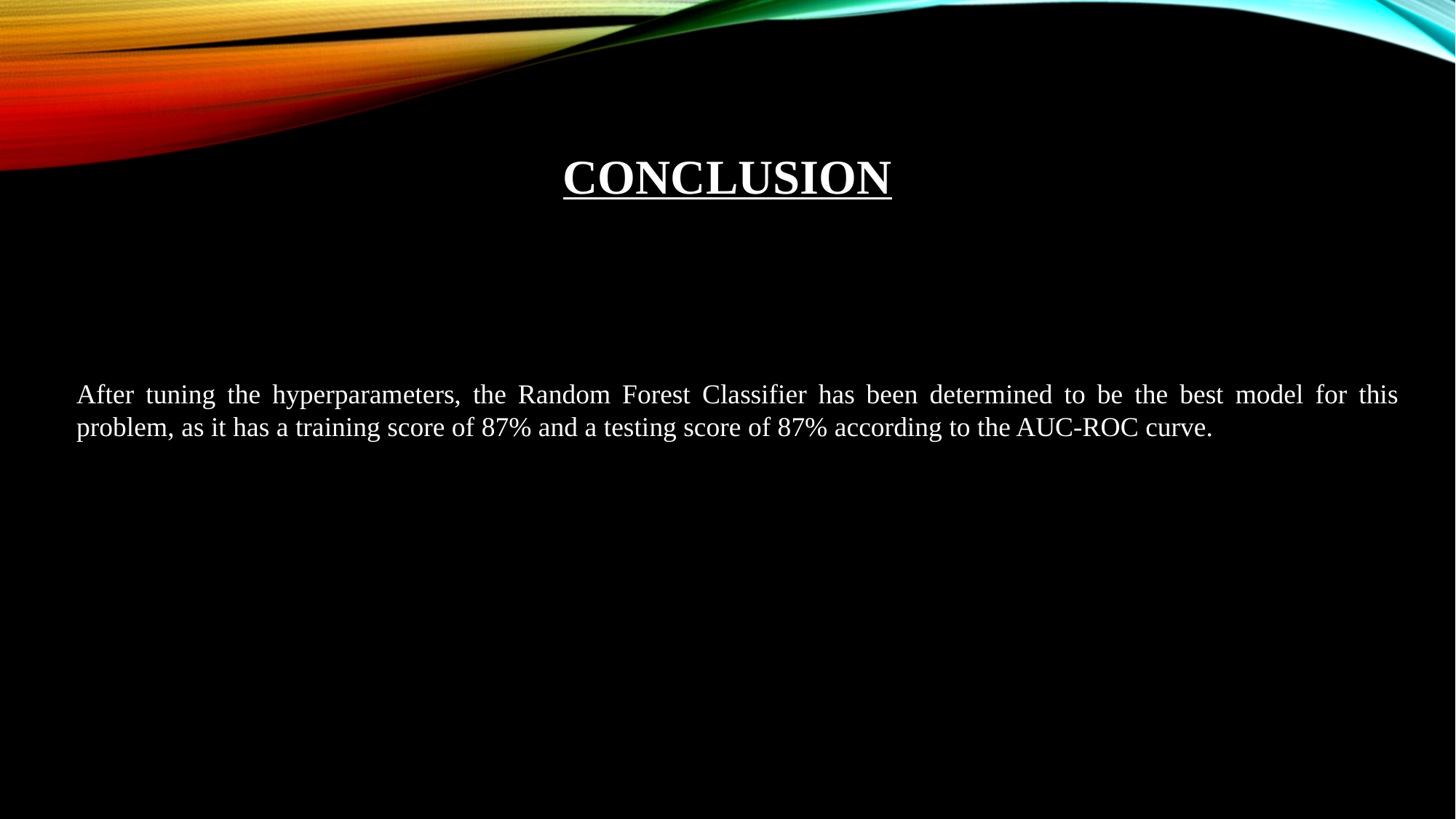

CONCLUSION
After tuning the hyperparameters, the Random Forest Classifier has been determined to be the best model for this problem, as it has a training score of 87% and a testing score of 87% according to the AUC-ROC curve.